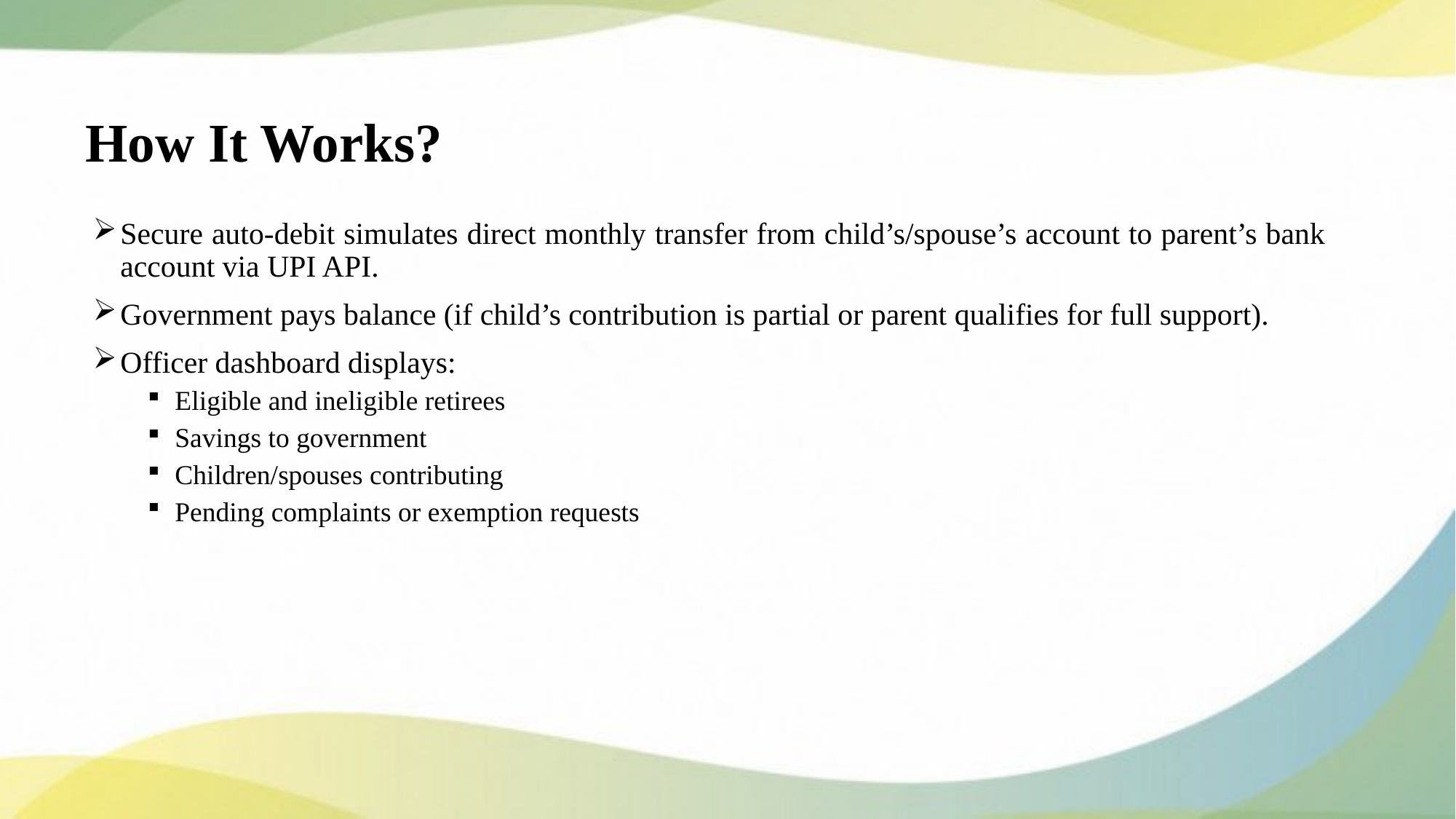

# How It Works?
Secure auto-debit simulates direct monthly transfer from child’s/spouse’s account to parent’s bank account via UPI API.
Government pays balance (if child’s contribution is partial or parent qualifies for full support).
Officer dashboard displays:
Eligible and ineligible retirees
Savings to government
Children/spouses contributing
Pending complaints or exemption requests